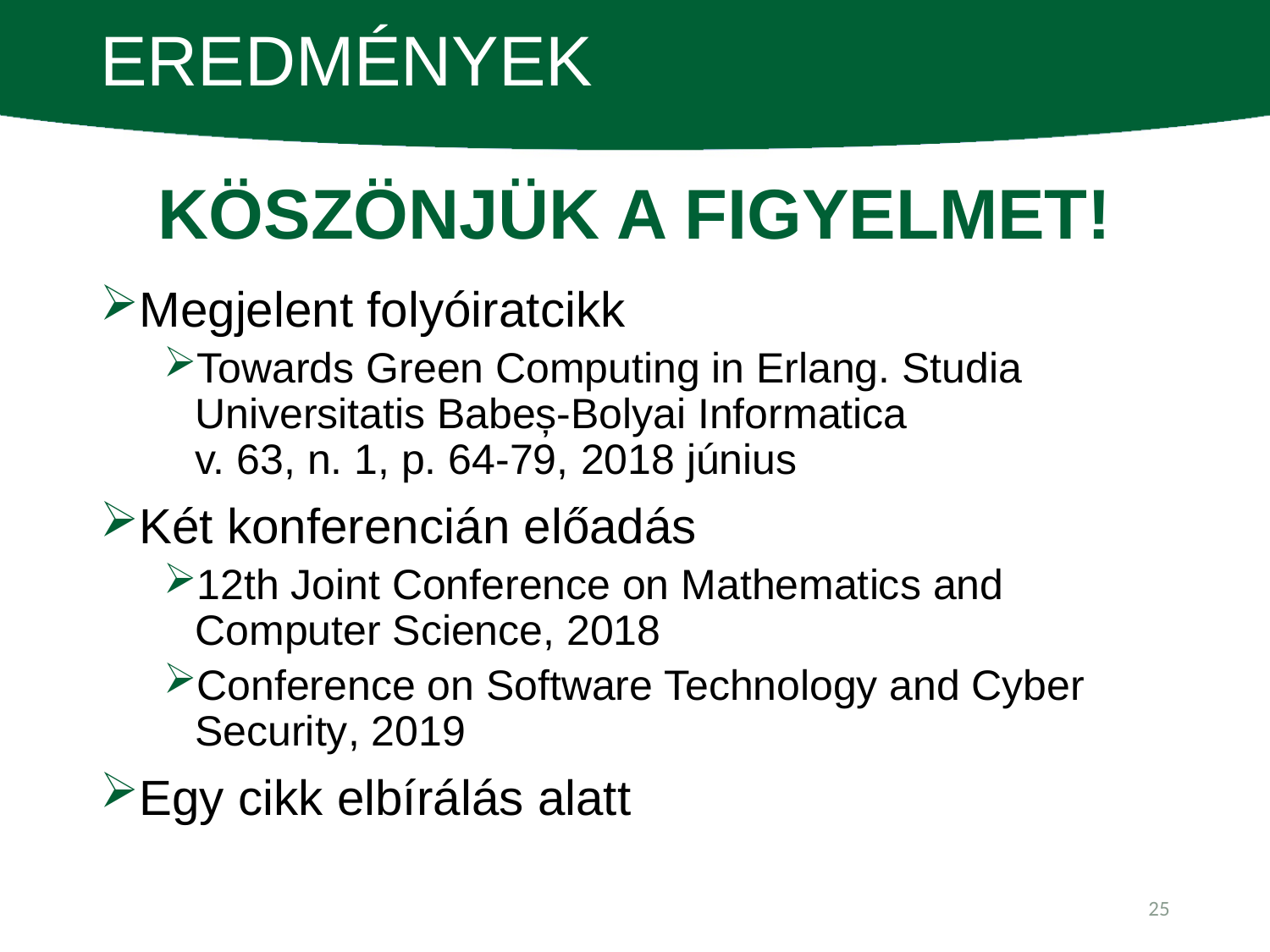

# Eredmények
Köszönjük a figyelmet!
Megjelent folyóiratcikk
Towards Green Computing in Erlang. Studia Universitatis Babeș-Bolyai Informatica
v. 63, n. 1, p. 64-79, 2018 június
Két konferencián előadás
12th Joint Conference on Mathematics and Computer Science, 2018
Conference on Software Technology and Cyber Security, 2019
Egy cikk elbírálás alatt
25